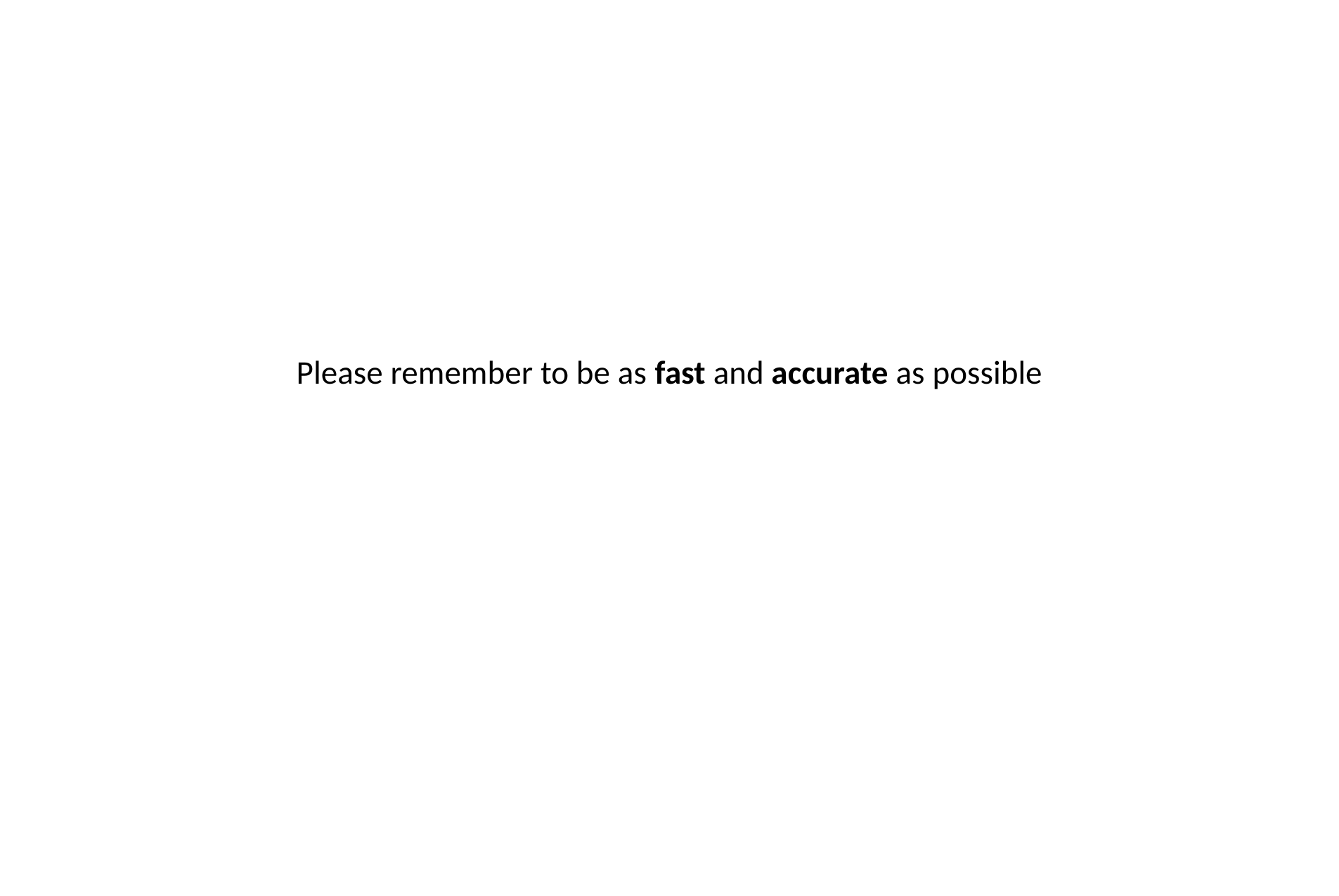

Please remember to be as fast and accurate as possible